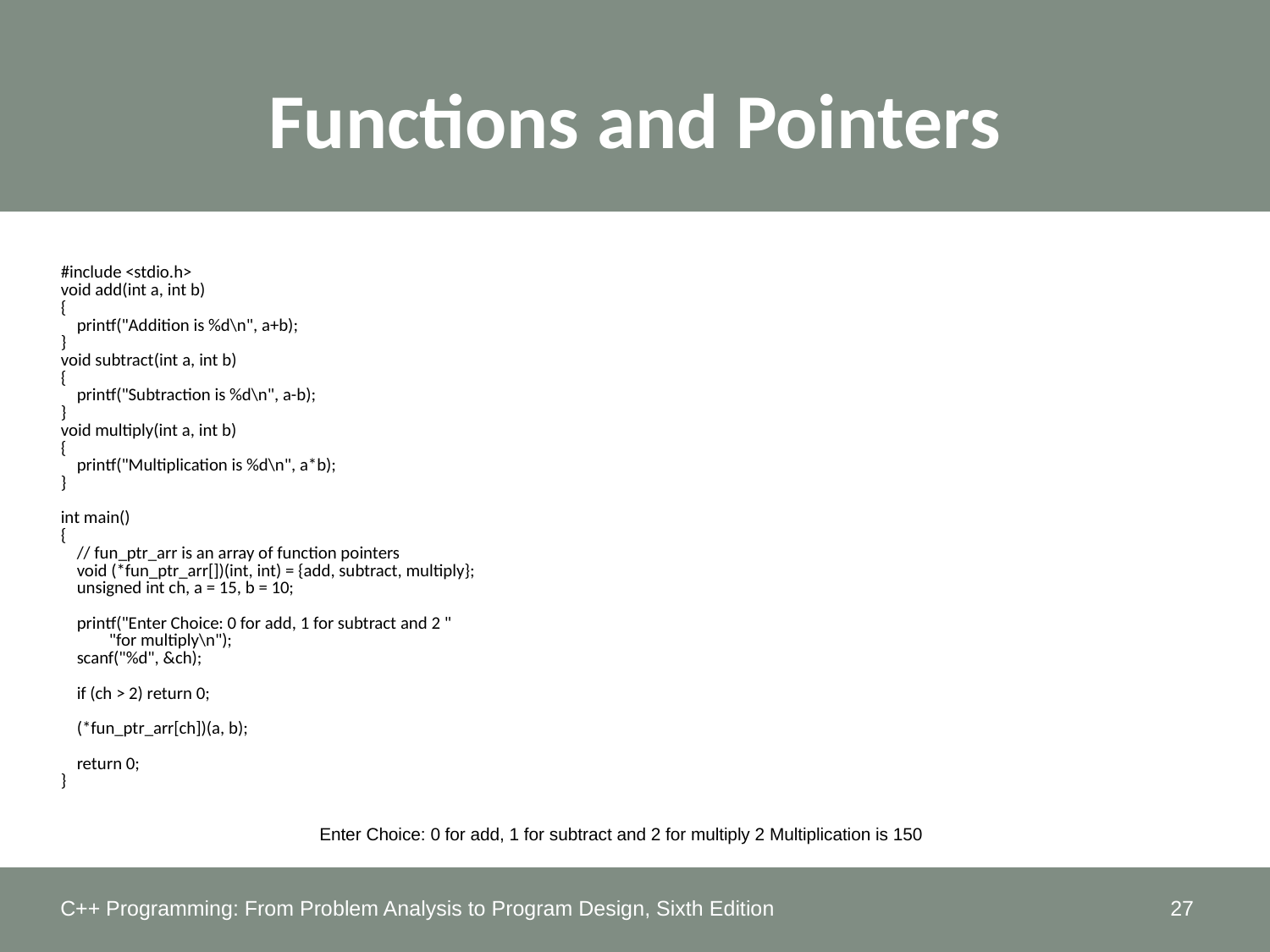

Functions and Pointers
| #include <stdio.h> void add(int a, int b) {     printf("Addition is %d\n", a+b); } void subtract(int a, int b) {     printf("Subtraction is %d\n", a-b); } void multiply(int a, int b) {     printf("Multiplication is %d\n", a\*b); }   int main() {     // fun\_ptr\_arr is an array of function pointers     void (\*fun\_ptr\_arr[])(int, int) = {add, subtract, multiply};     unsigned int ch, a = 15, b = 10;       printf("Enter Choice: 0 for add, 1 for subtract and 2 "             "for multiply\n");     scanf("%d", &ch);       if (ch > 2) return 0;       (\*fun\_ptr\_arr[ch])(a, b);       return 0; } |
| --- |
|  |
| --- |
Enter Choice: 0 for add, 1 for subtract and 2 for multiply 2 Multiplication is 150
C++ Programming: From Problem Analysis to Program Design, Sixth Edition
27